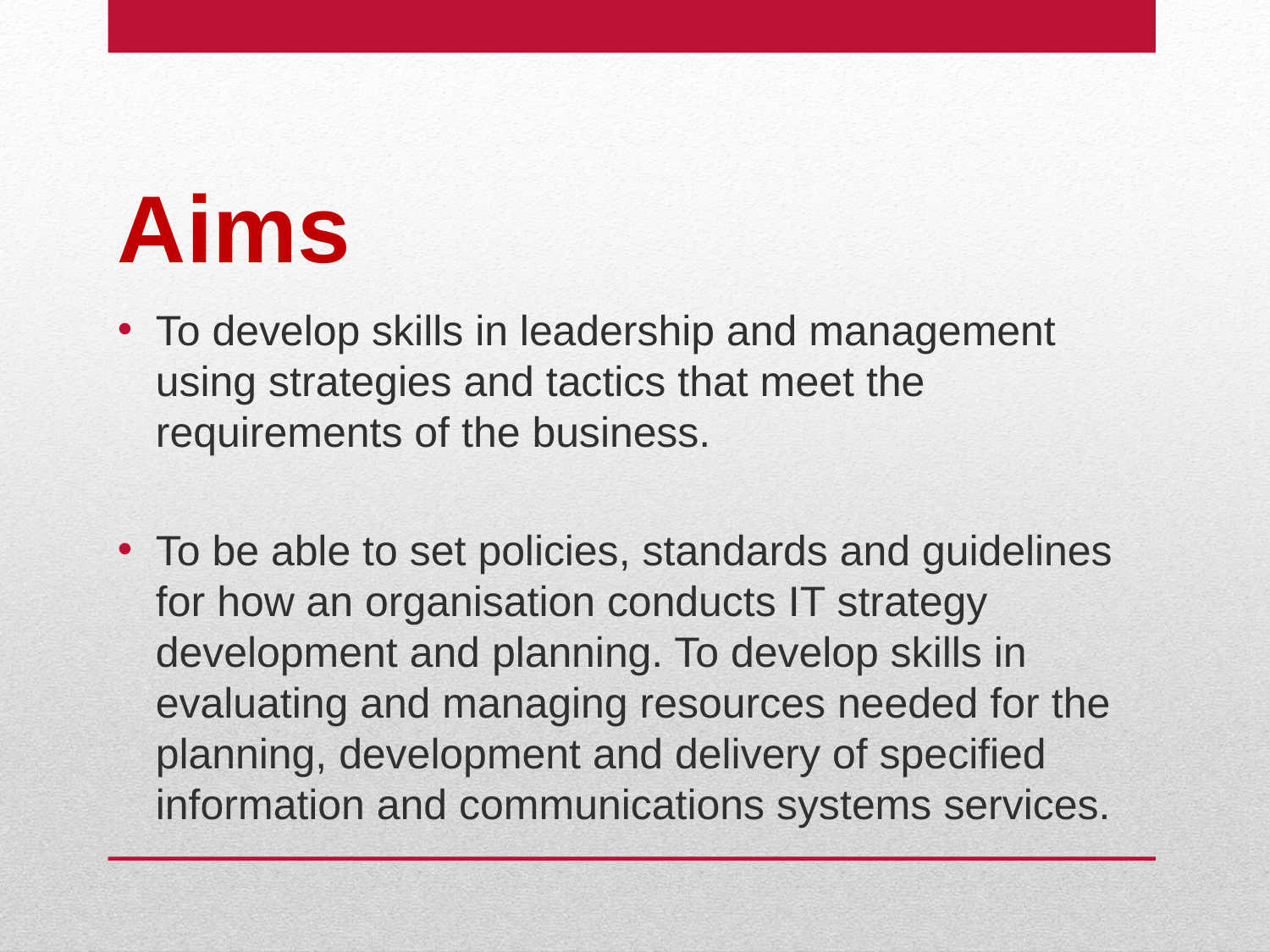

# Aims
To develop skills in leadership and management using strategies and tactics that meet the requirements of the business.

To be able to set policies, standards and guidelines for how an organisation conducts IT strategy development and planning. To develop skills in evaluating and managing resources needed for the planning, development and delivery of specified information and communications systems services.